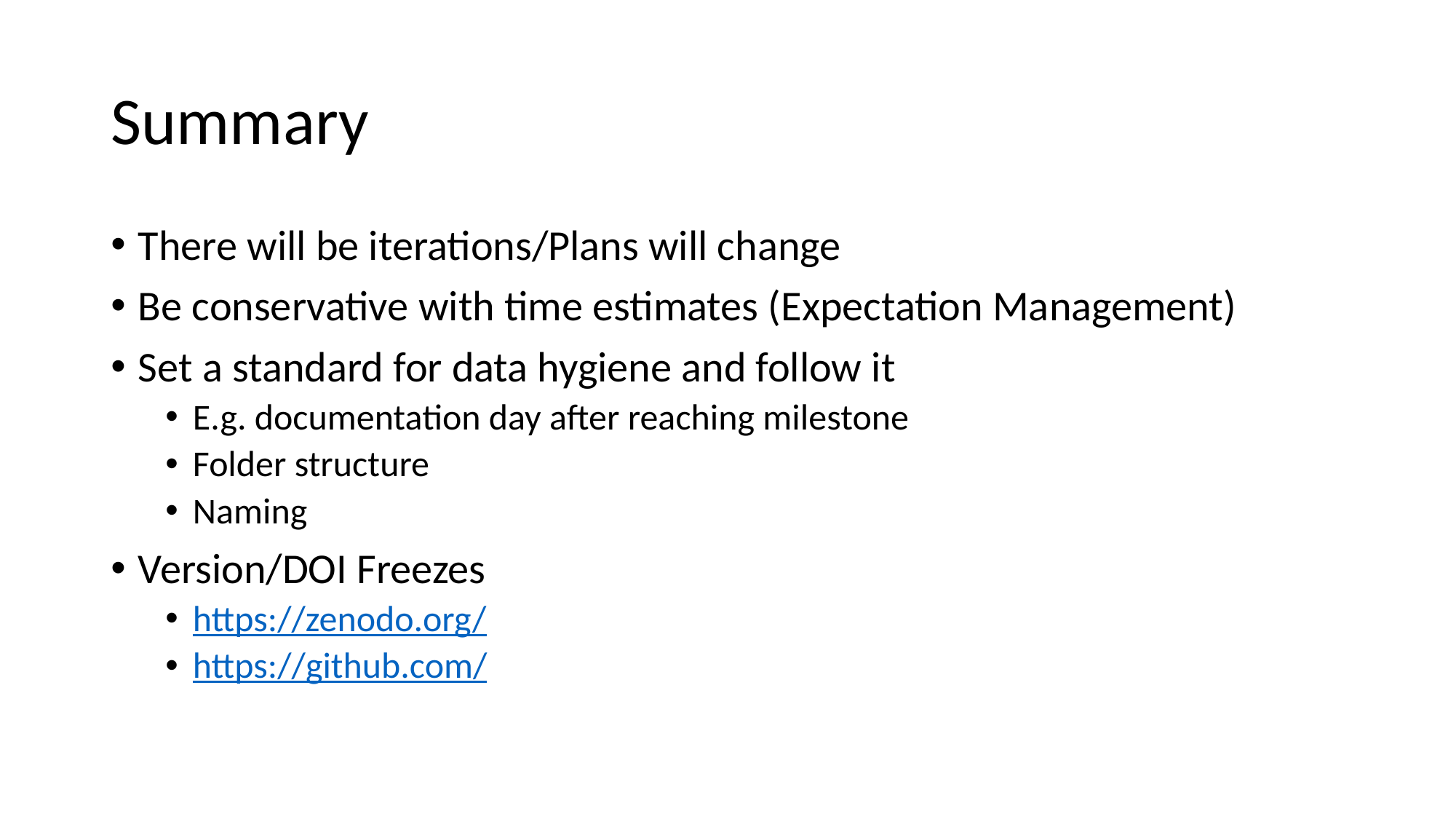

# Summary
There will be iterations/Plans will change
Be conservative with time estimates (Expectation Management)
Set a standard for data hygiene and follow it
E.g. documentation day after reaching milestone
Folder structure
Naming
Version/DOI Freezes
https://zenodo.org/
https://github.com/